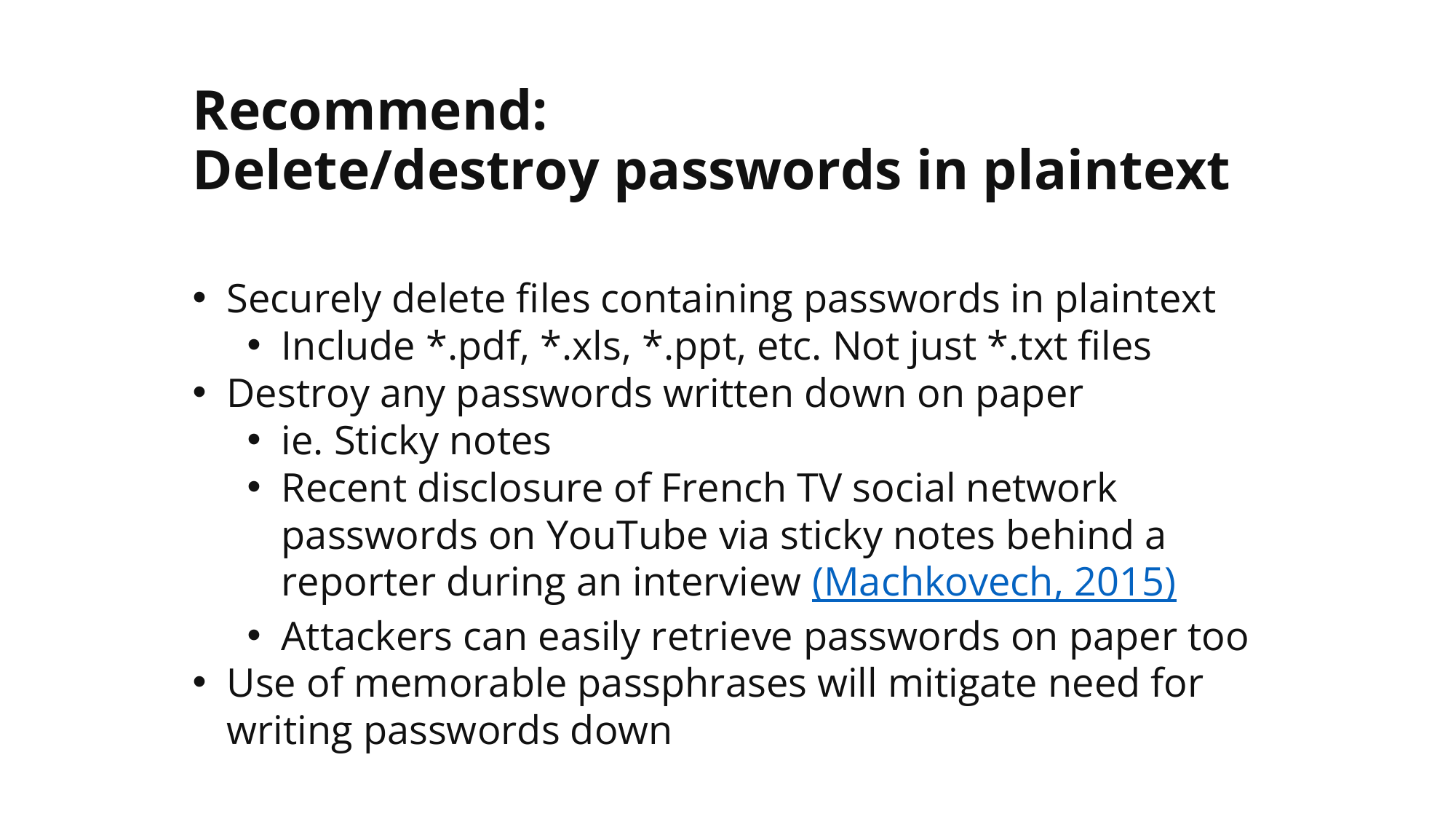

# Recommend: Delete/destroy passwords in plaintext
Securely delete files containing passwords in plaintext
Include *.pdf, *.xls, *.ppt, etc. Not just *.txt files
Destroy any passwords written down on paper
ie. Sticky notes
Recent disclosure of French TV social network passwords on YouTube via sticky notes behind a reporter during an interview (Machkovech, 2015)
Attackers can easily retrieve passwords on paper too
Use of memorable passphrases will mitigate need for writing passwords down